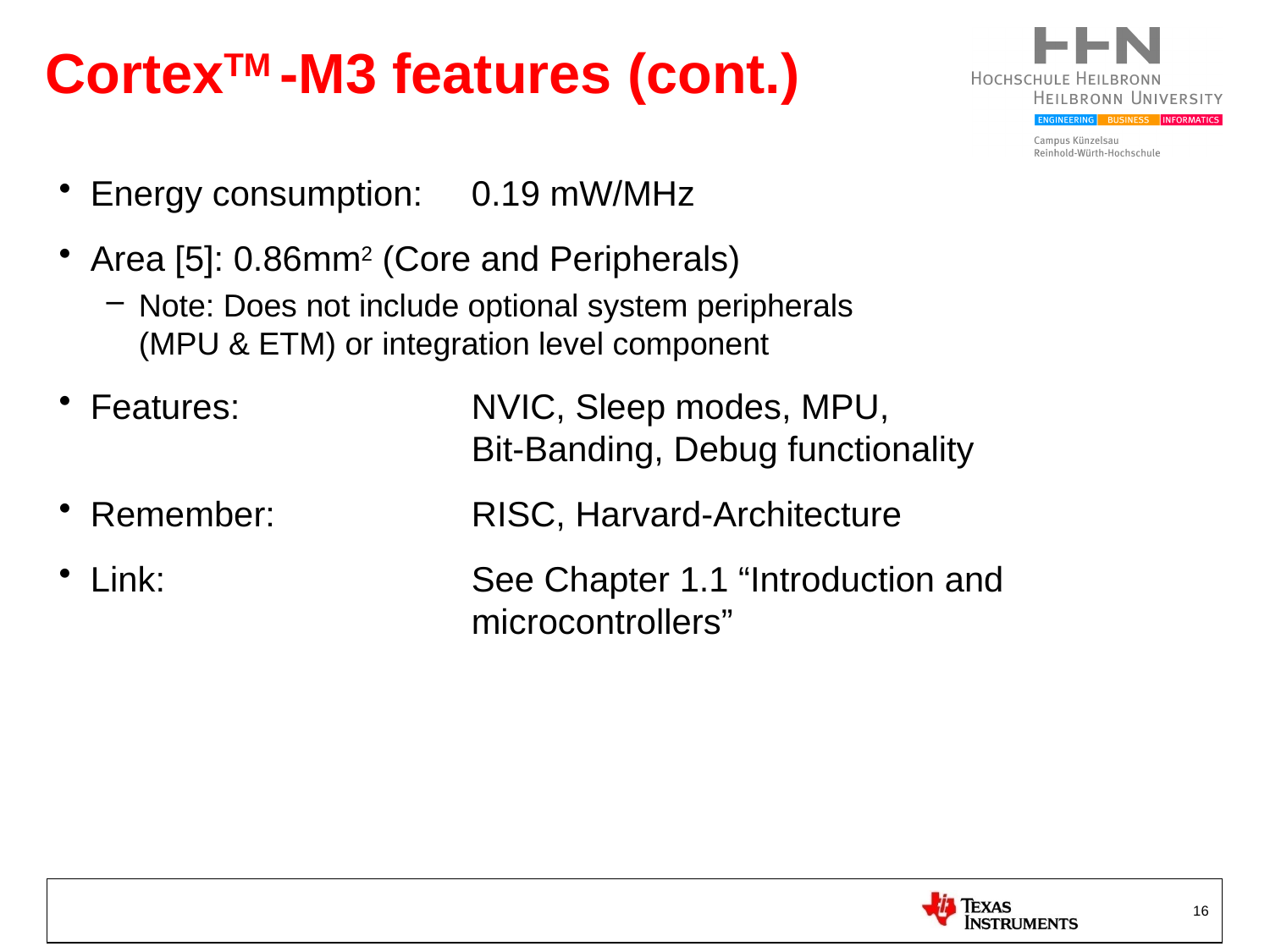

# CortexTM -M3 features (cont.)
Energy consumption:	0.19 mW/MHz
Area [5]: 0.86mm2 (Core and Peripherals)
Note: Does not include optional system peripherals
(MPU & ETM) or integration level component
Features:		NVIC, Sleep modes, MPU,
			Bit-Banding, Debug functionality
Remember: 		RISC, Harvard-Architecture
Link: 			See Chapter 1.1 “Introduction and
			microcontrollers”

16